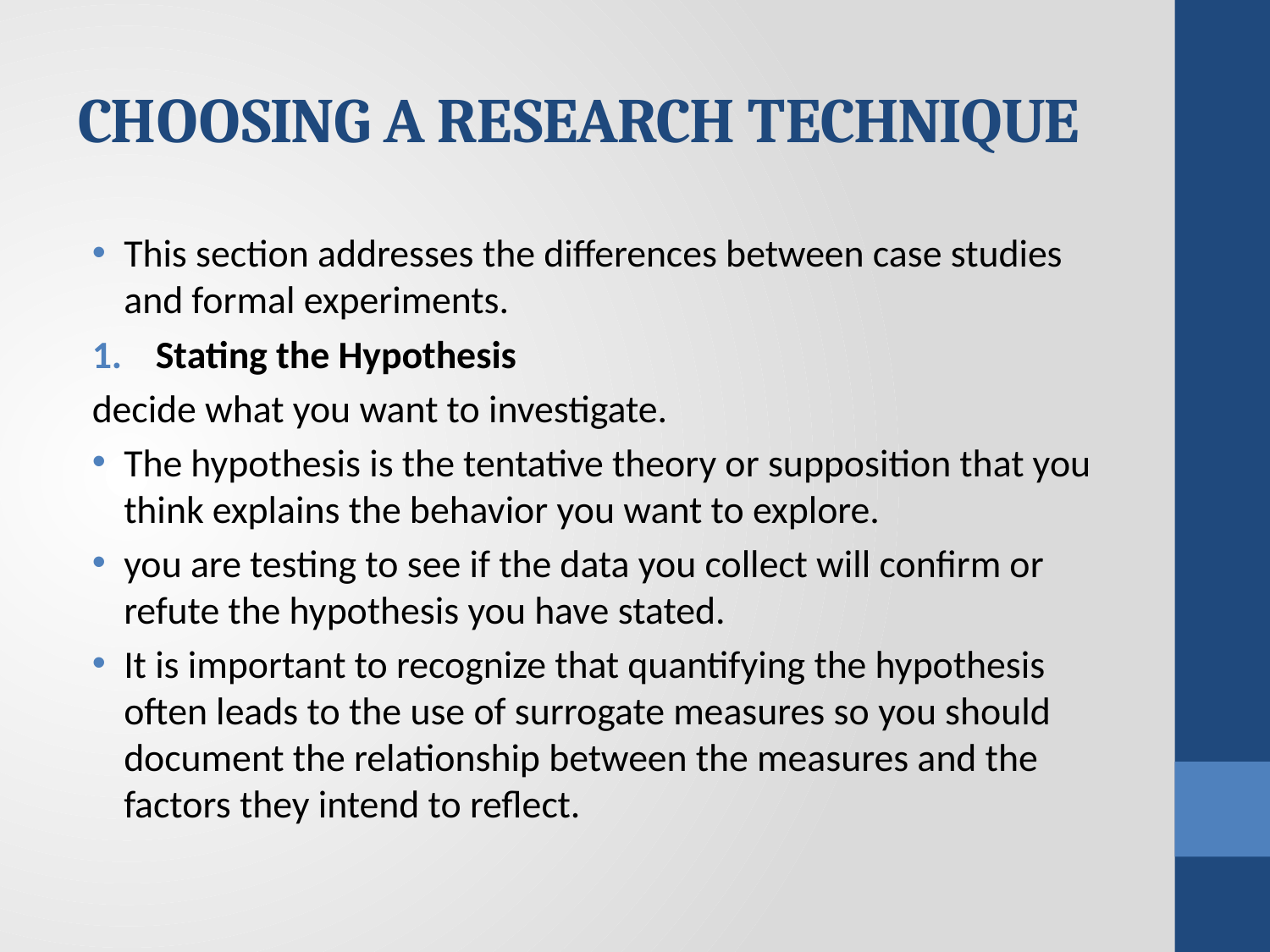

# CHOOSING A RESEARCH TECHNIQUE
This section addresses the differences between case studies and formal experiments.
Stating the Hypothesis
decide what you want to investigate.
The hypothesis is the tentative theory or supposition that you think explains the behavior you want to explore.
you are testing to see if the data you collect will confirm or refute the hypothesis you have stated.
It is important to recognize that quantifying the hypothesis often leads to the use of surrogate measures so you should document the relationship between the measures and the factors they intend to reflect.